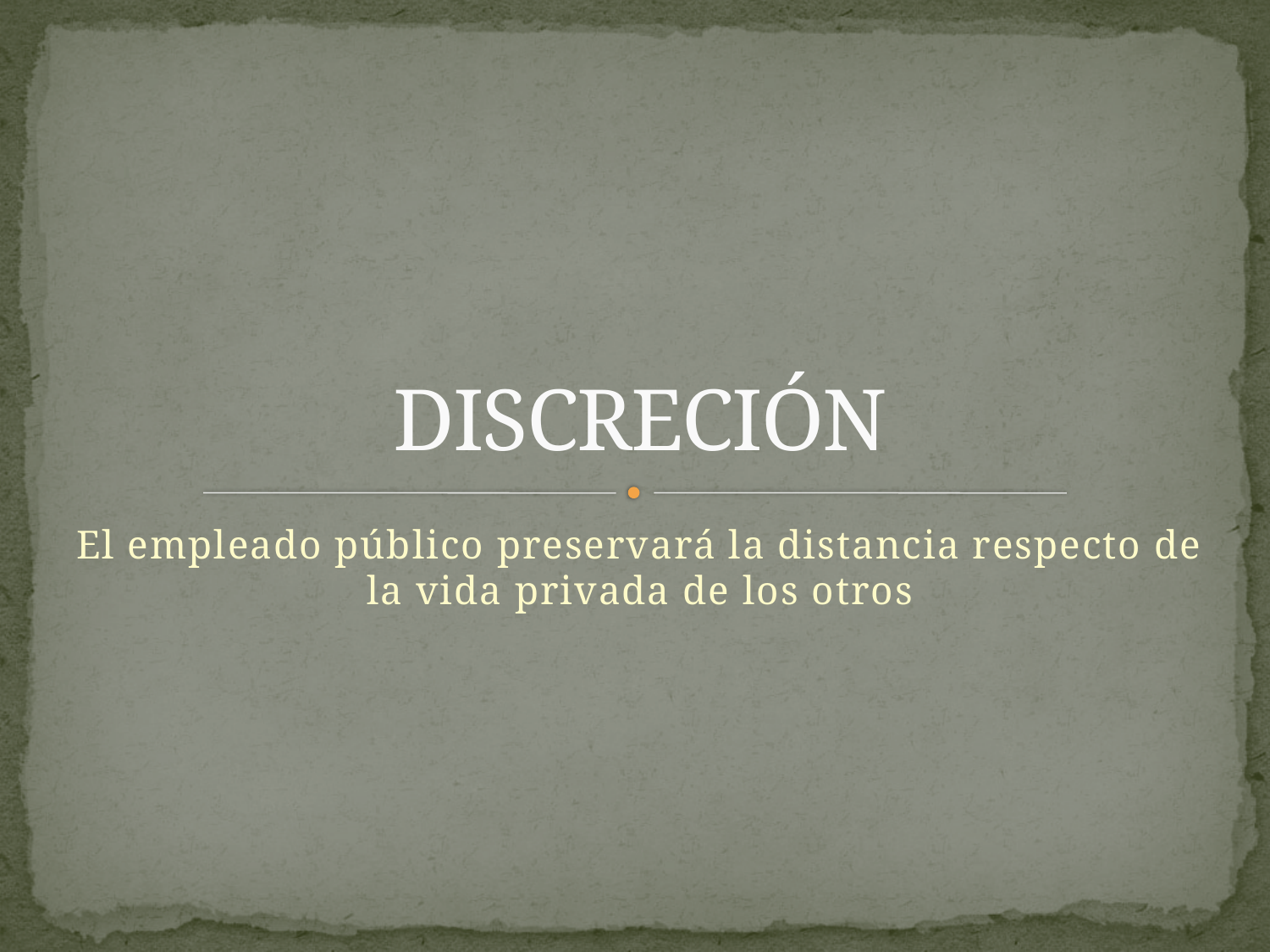

# DISCRECIÓN
El empleado público preservará la distancia respecto de la vida privada de los otros